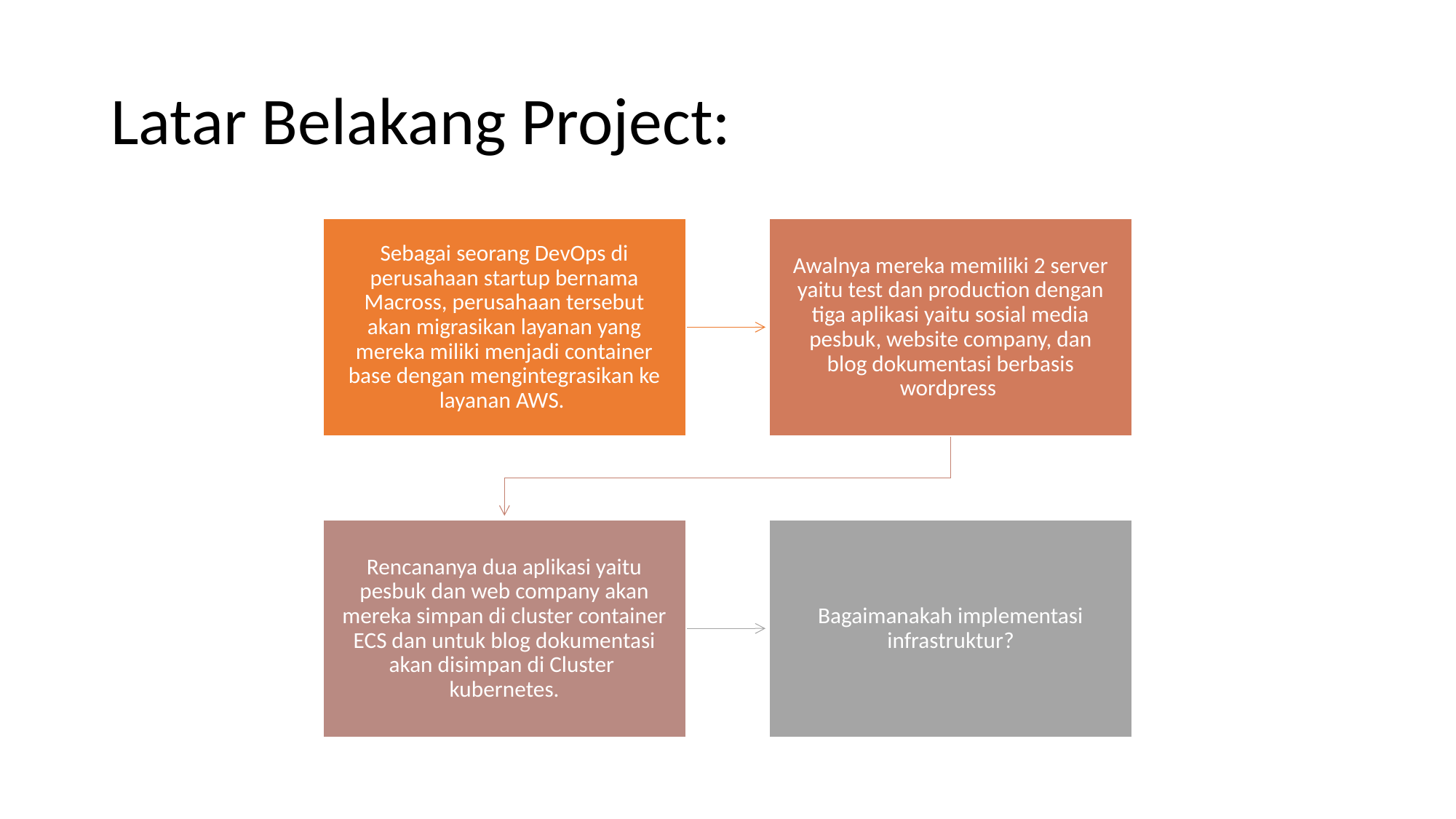

# Latar Belakang Project:

Sebagai seorang DevOps di perusahaan startup bernama Macross, perusahaan tersebut akan migrasikan layanan yang mereka miliki menjadi container base dengan mengintegrasikan ke layanan AWS.

Awalnya mereka memiliki 2 server yaitu test dan production dengan tiga aplikasi yaitu sosial media pesbuk, website company, dan blog dokumentasi berbasis wordpress

Rencananya dua aplikasi yaitu pesbuk dan web company akan mereka simpan di cluster container ECS dan untuk blog dokumentasi akan disimpan di Cluster  kubernetes.
Bagaimanakah implementasi infrastruktur?